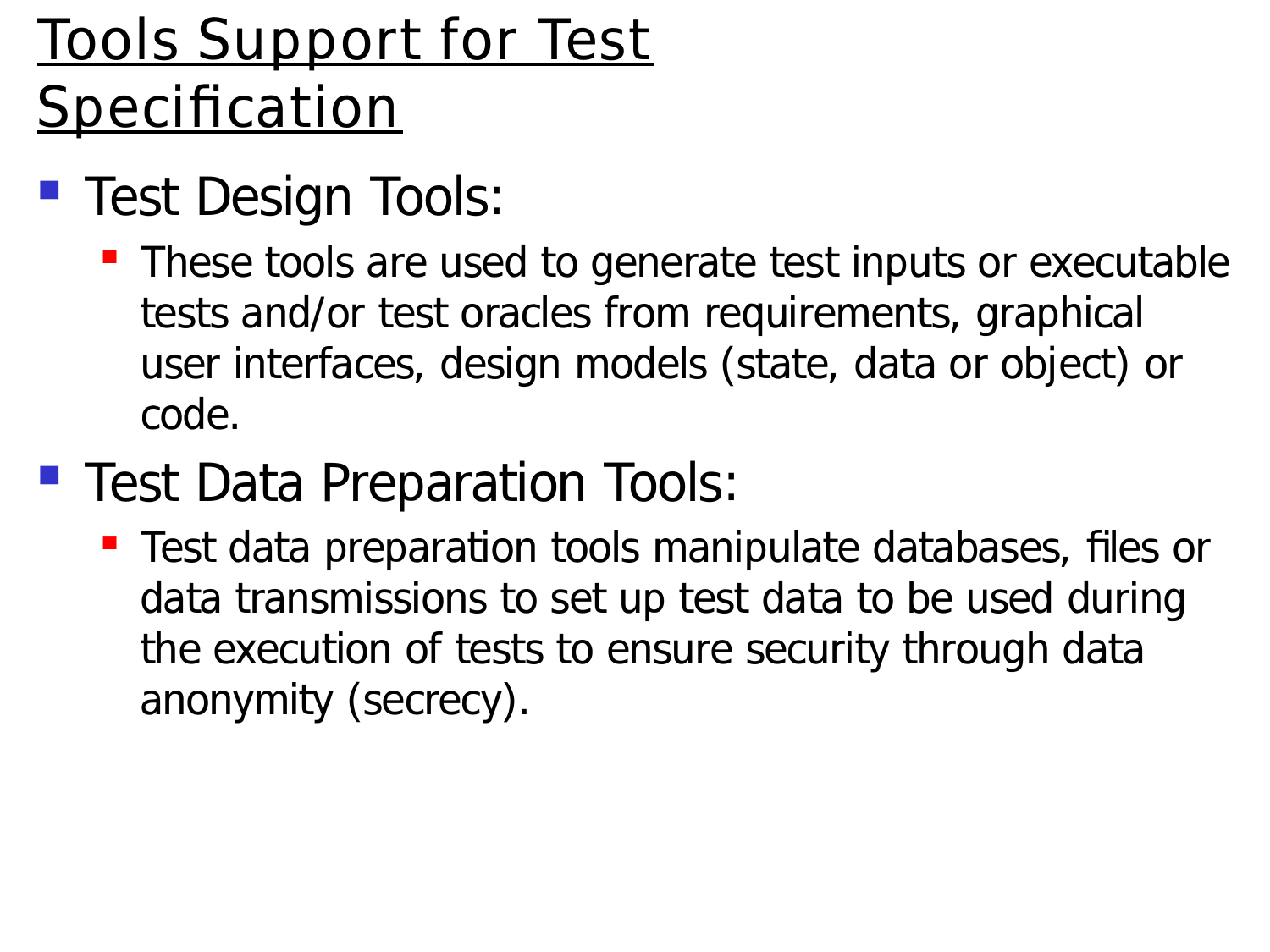

# Tools Support for Test Specification
Test Design Tools:
These tools are used to generate test inputs or executable tests and/or test oracles from requirements, graphical user interfaces, design models (state, data or object) or code.
Test Data Preparation Tools:
Test data preparation tools manipulate databases, files or data transmissions to set up test data to be used during the execution of tests to ensure security through data anonymity (secrecy).